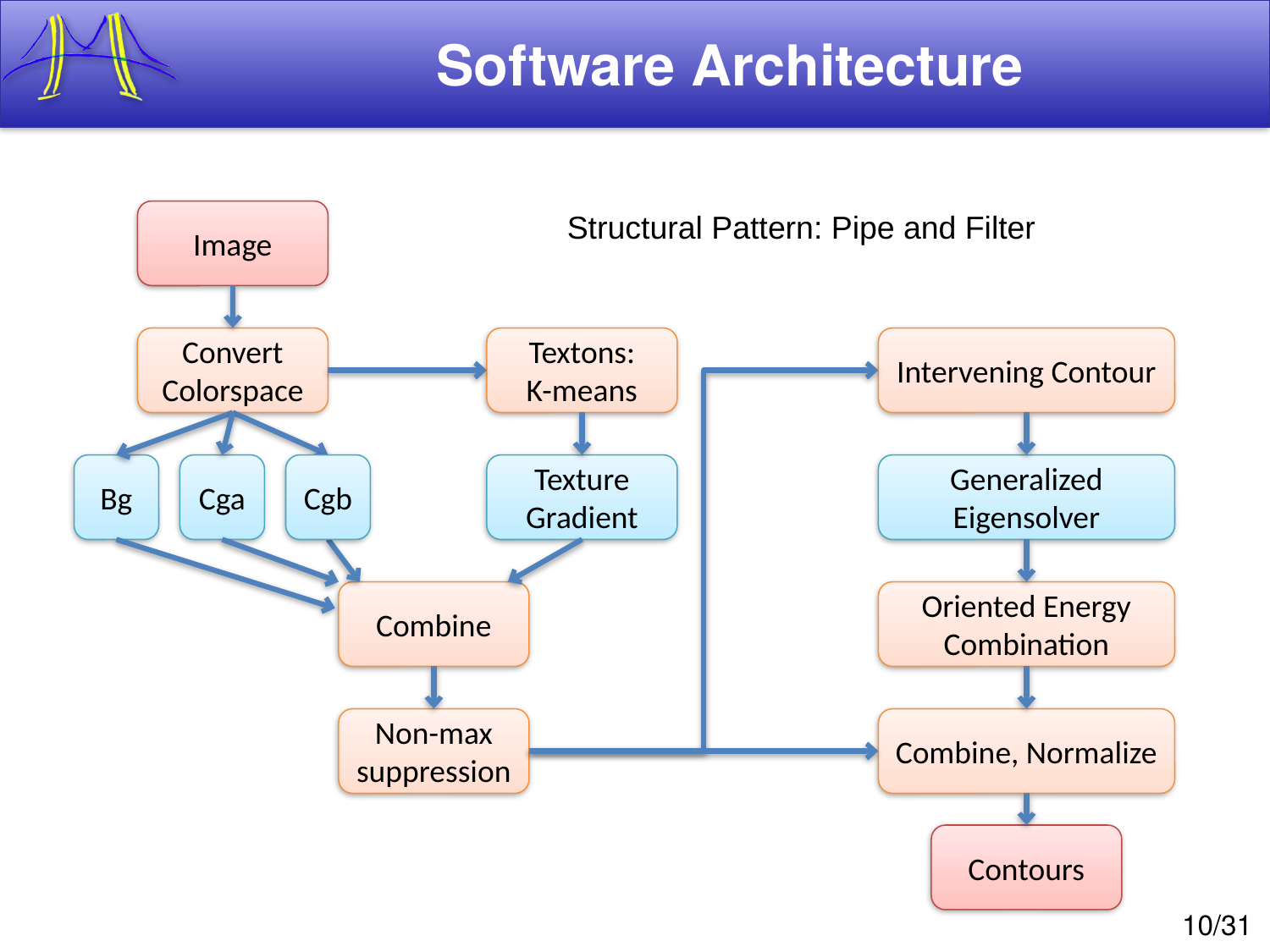

# Software Architecture

Image
Structural Pattern: Pipe and Filter
Convert Colorspace
Textons:
K-means
Intervening Contour
Bg
Cga
Cgb
Texture Gradient
Generalized Eigensolver
Combine
Oriented Energy Combination
Non-max
suppression
Combine, Normalize
Contours